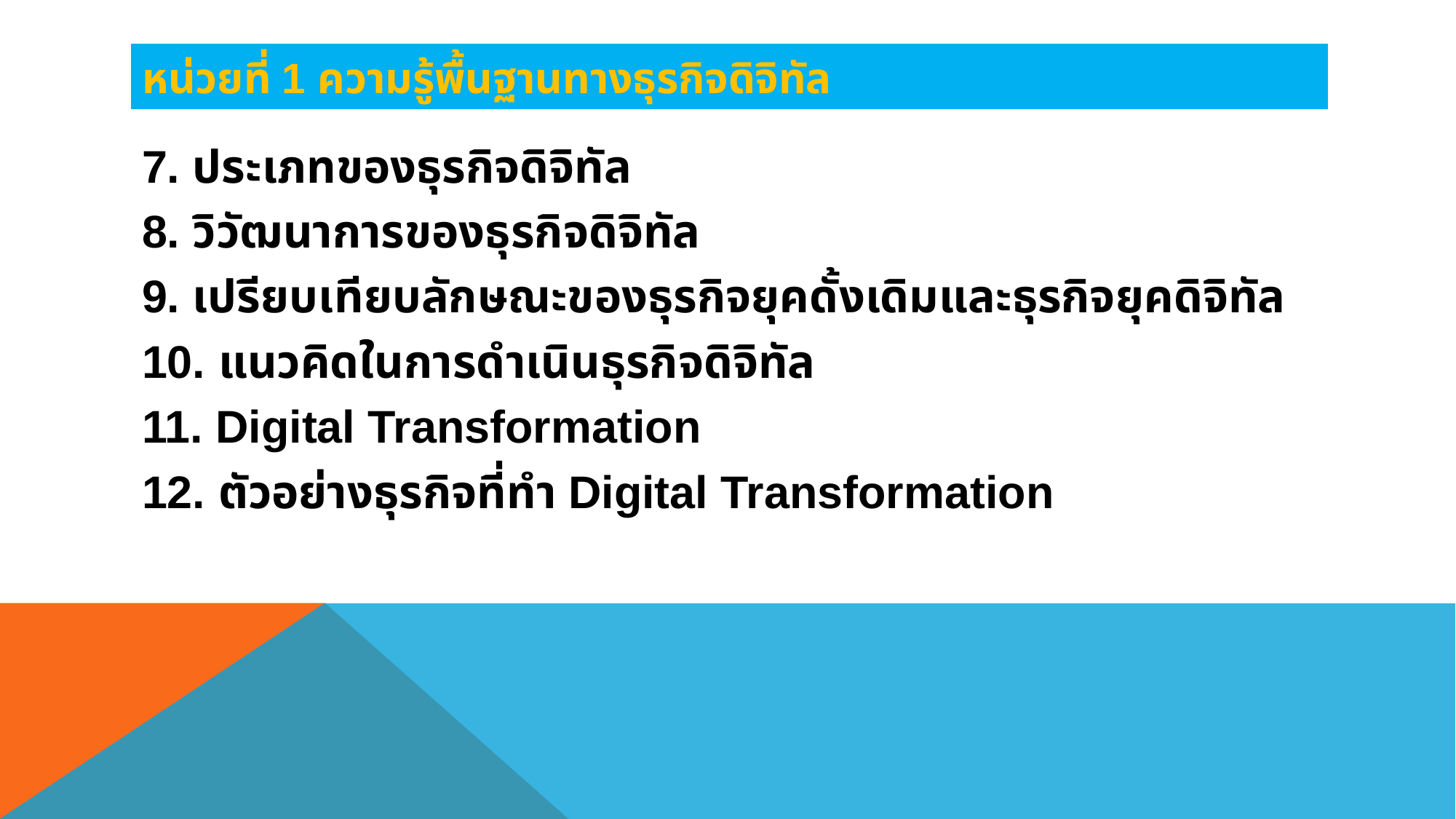

# หน่วยที่ 1 ความรู้พื้นฐานทางธุรกิจดิจิทัล
7. ประเภทของธุรกิจดิจิทัล
8. วิวัฒนาการของธุรกิจดิจิทัล
9. เปรียบเทียบลักษณะของธุรกิจยุคดั้งเดิมและธุรกิจยุคดิจิทัล
10. แนวคิดในการดำเนินธุรกิจดิจิทัล
11. Digital Transformation
12. ตัวอย่างธุรกิจที่ทำ Digital Transformation